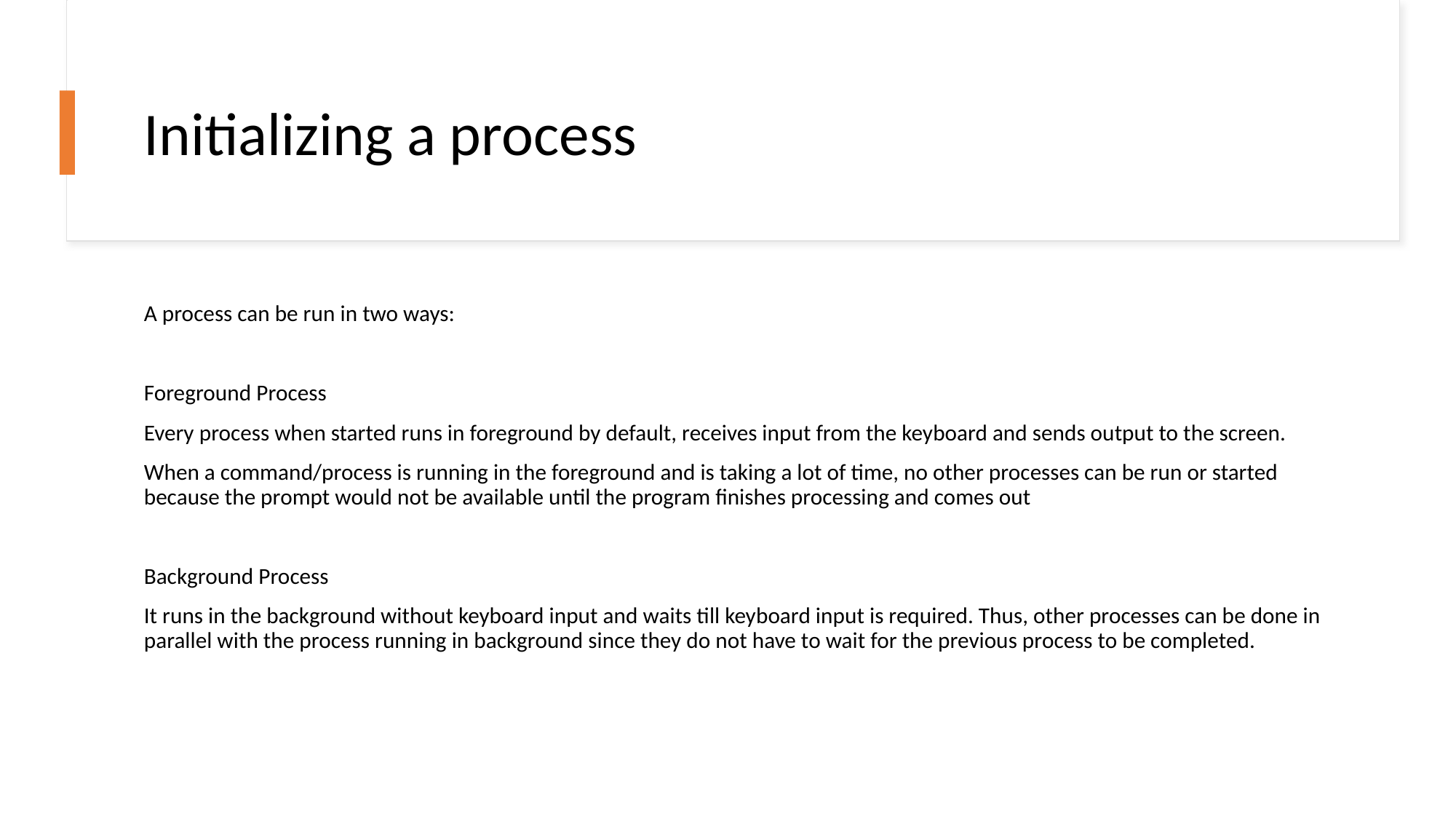

# Initializing a process

A process can be run in two ways:

Foreground Process
Every process when started runs in foreground by default, receives input from the keyboard and sends output to the screen.
When a command/process is running in the foreground and is taking a lot of time, no other processes can be run or started because the prompt would not be available until the program finishes processing and comes out

Background Process
It runs in the background without keyboard input and waits till keyboard input is required. Thus, other processes can be done in parallel with the process running in background since they do not have to wait for the previous process to be completed.